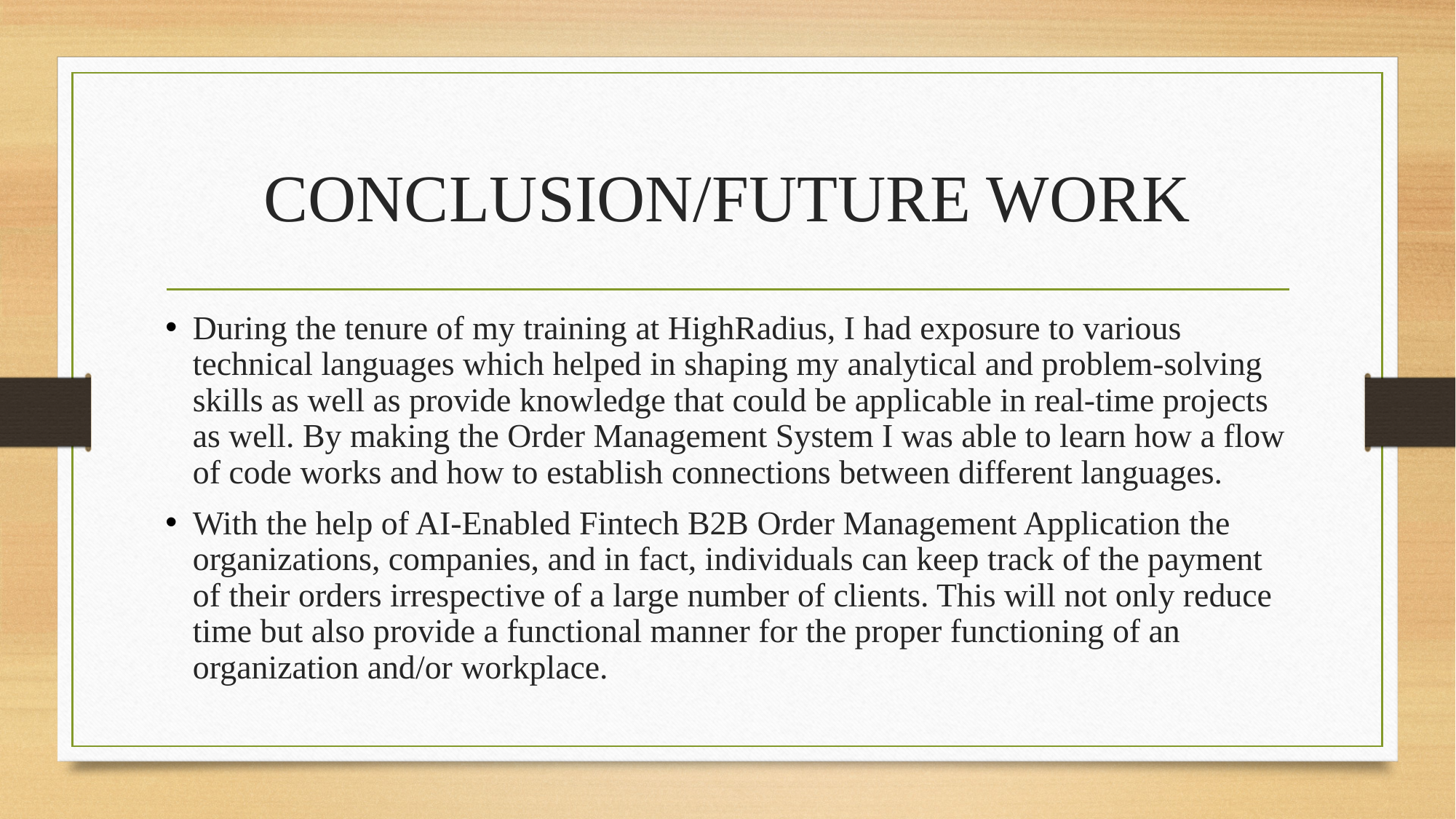

# CONCLUSION/FUTURE WORK
During the tenure of my training at HighRadius, I had exposure to various technical languages which helped in shaping my analytical and problem-solving skills as well as provide knowledge that could be applicable in real-time projects as well. By making the Order Management System I was able to learn how a flow of code works and how to establish connections between different languages.
With the help of AI-Enabled Fintech B2B Order Management Application the organizations, companies, and in fact, individuals can keep track of the payment of their orders irrespective of a large number of clients. This will not only reduce time but also provide a functional manner for the proper functioning of an organization and/or workplace.